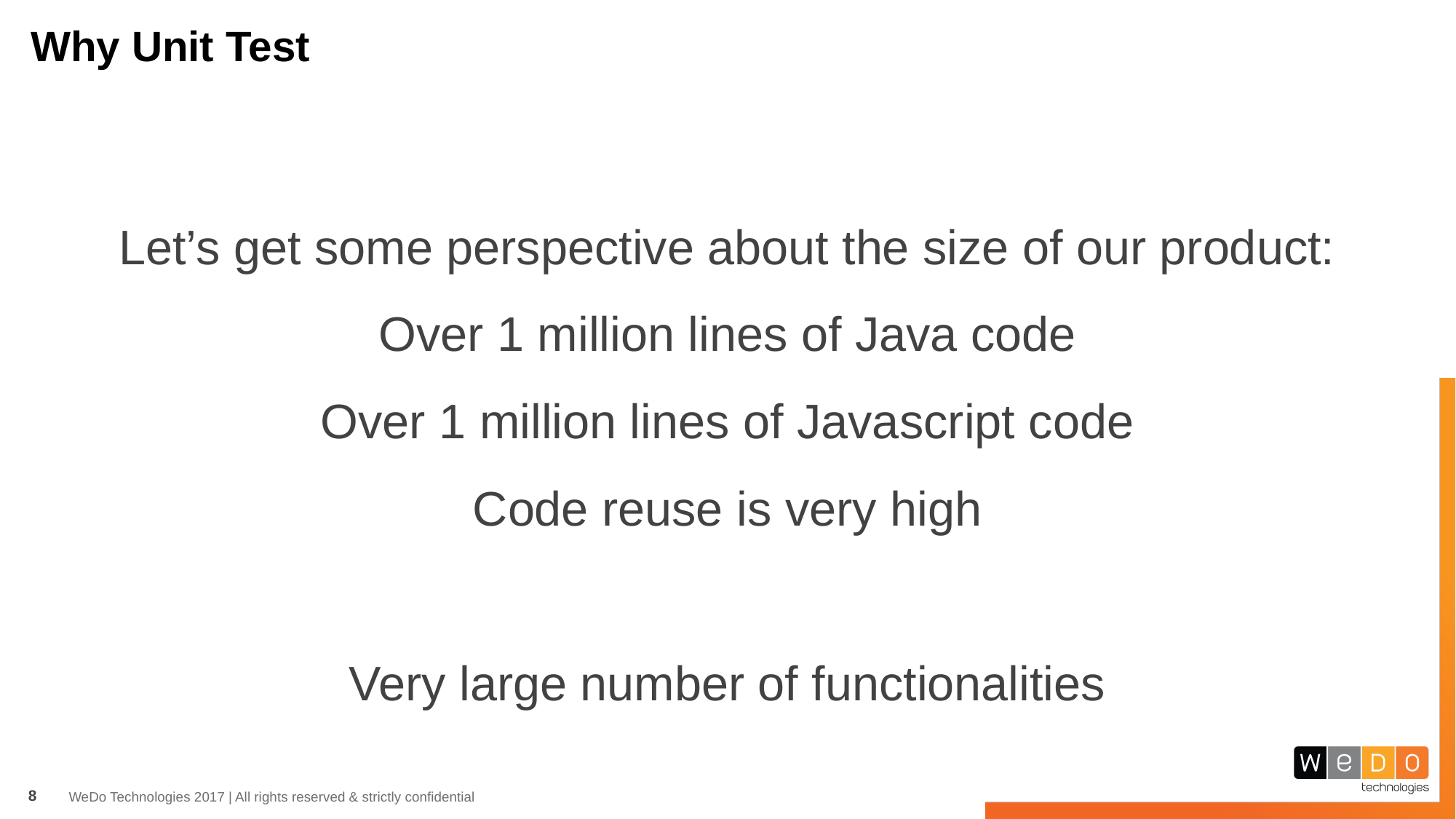

# Why Unit Test

Let’s get some perspective about the size of our product:
Over 1 million lines of Java code
Over 1 million lines of Javascript code
Code reuse is very high

Very large number of functionalities